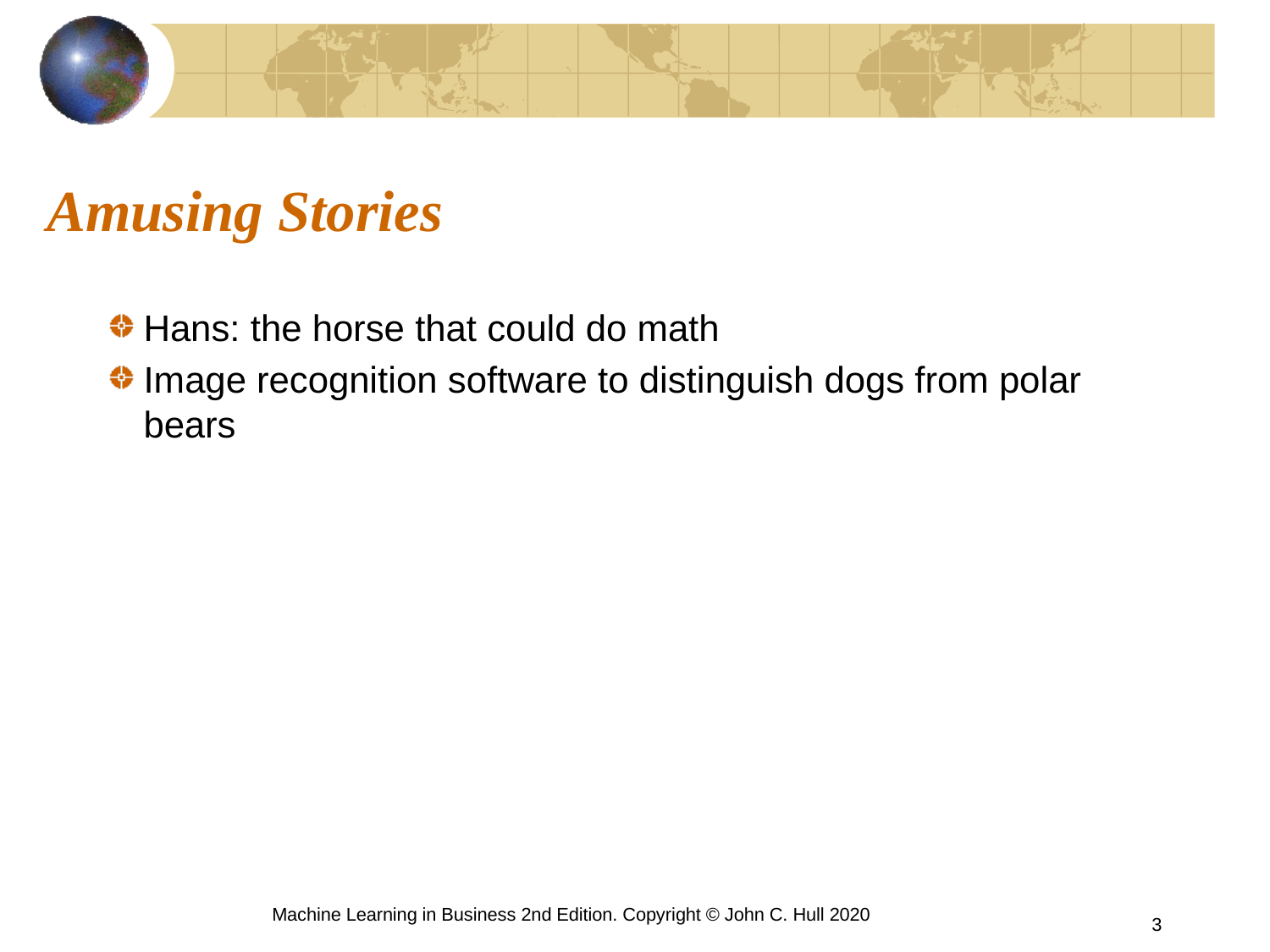

# Amusing Stories
Hans: the horse that could do math
Image recognition software to distinguish dogs from polar bears

Machine Learning in Business 2nd Edition. Copyright © John C. Hull 2020
3